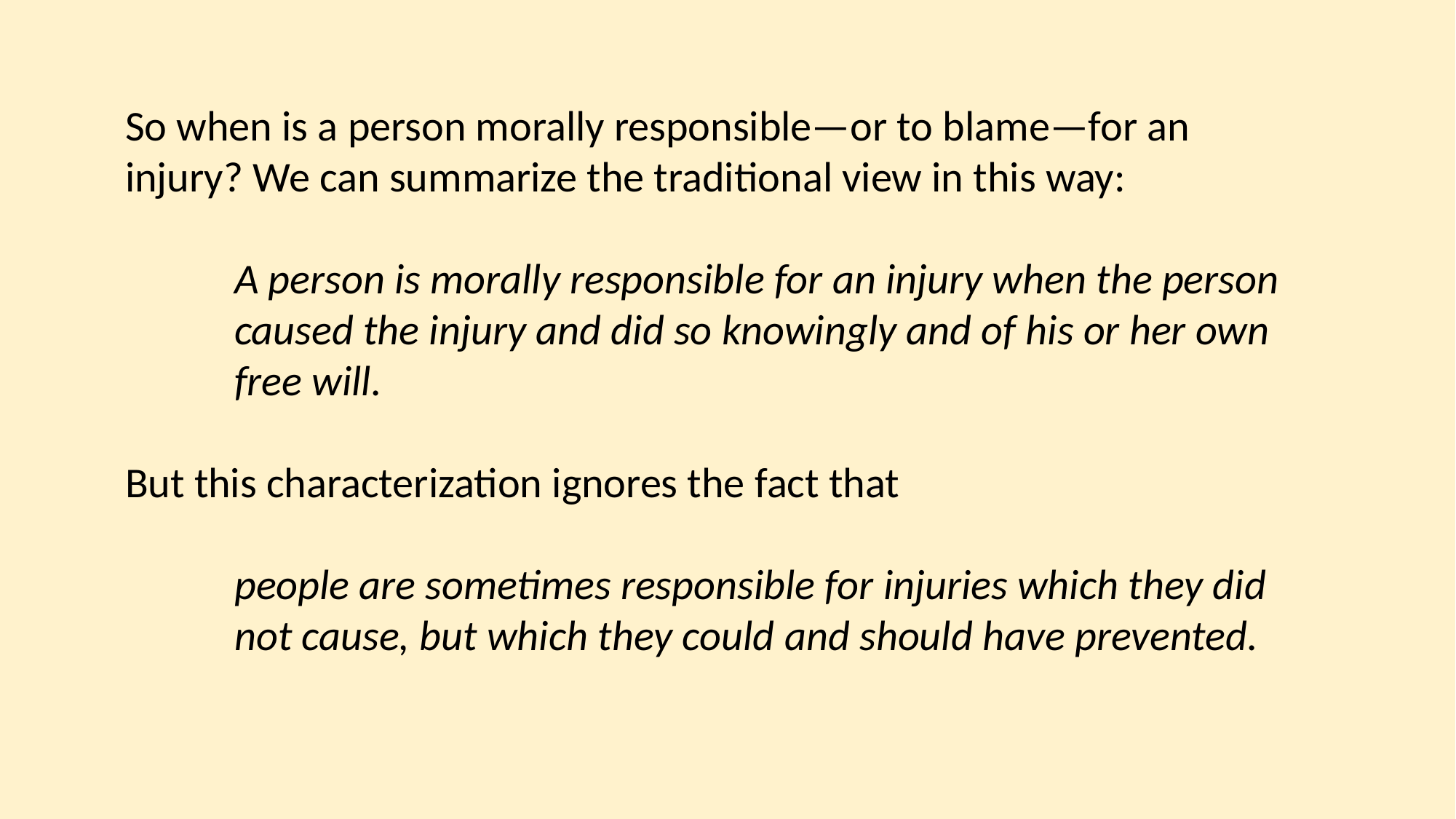

So when is a person morally responsible—or to blame—for an injury? We can summarize the traditional view in this way:

	A person is morally responsible for an injury when the person 	caused the injury and did so knowingly and of his or her own 	free will.

But this characterization ignores the fact that

	people are sometimes responsible for injuries which they did 	not cause, but which they could and should have prevented.